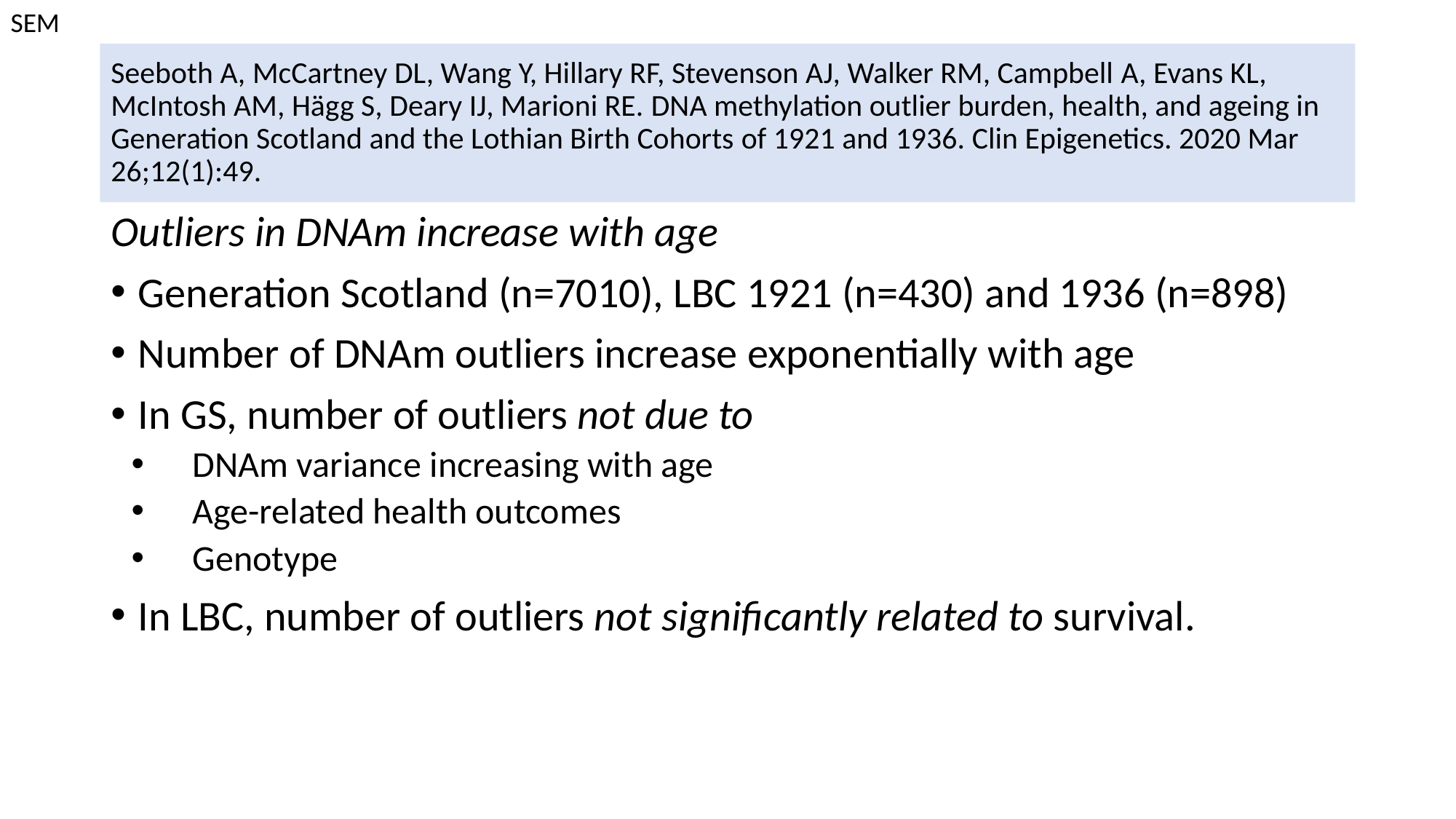

SEM
# Seeboth A, McCartney DL, Wang Y, Hillary RF, Stevenson AJ, Walker RM, Campbell A, Evans KL, McIntosh AM, Hägg S, Deary IJ, Marioni RE. DNA methylation outlier burden, health, and ageing in Generation Scotland and the Lothian Birth Cohorts of 1921 and 1936. Clin Epigenetics. 2020 Mar 26;12(1):49.
Outliers in DNAm increase with age
Generation Scotland (n=7010), LBC 1921 (n=430) and 1936 (n=898)
Number of DNAm outliers increase exponentially with age
In GS, number of outliers not due to
DNAm variance increasing with age
Age-related health outcomes
Genotype
In LBC, number of outliers not significantly related to survival.